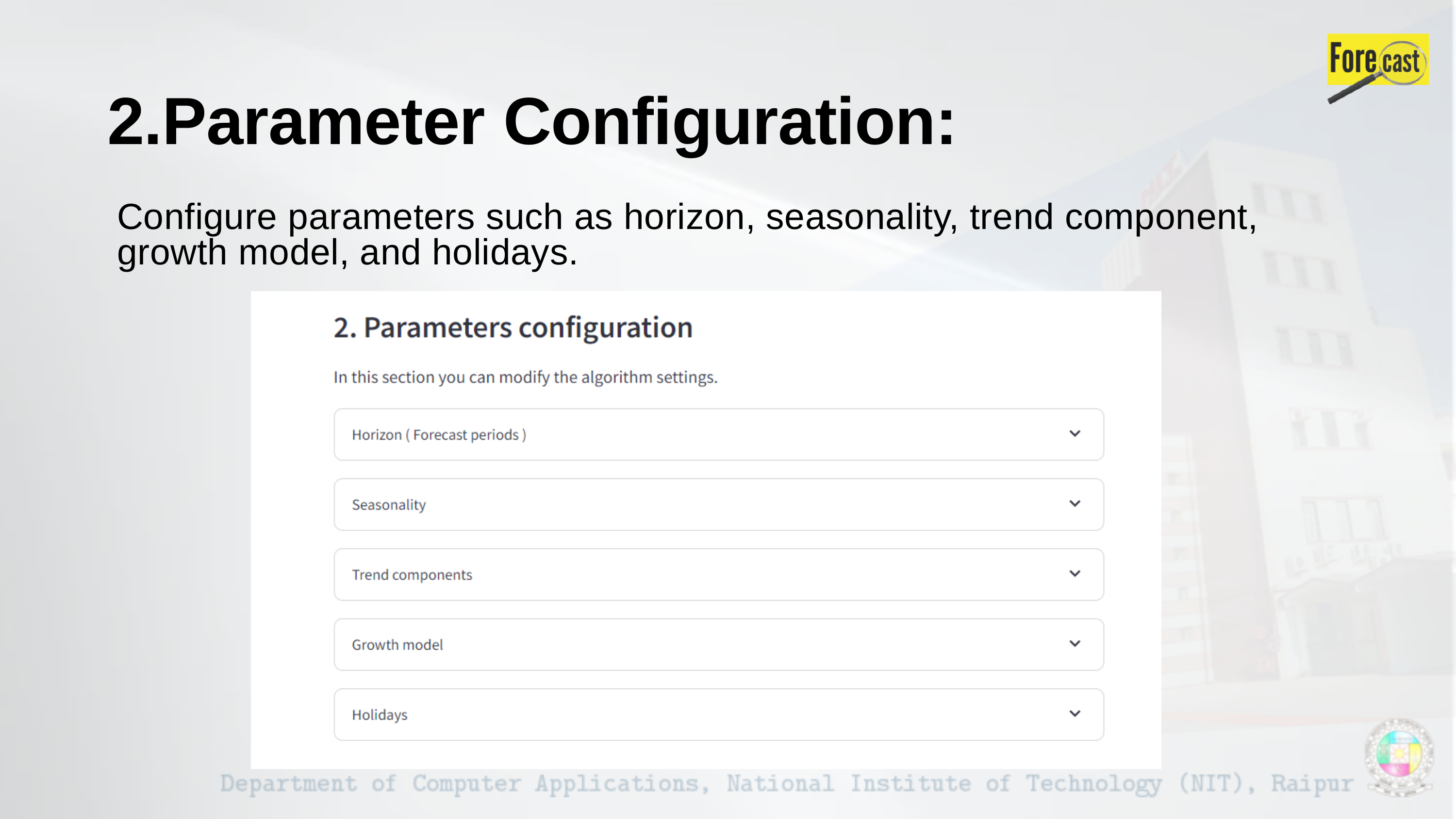

2.Parameter Configuration:
Configure parameters such as horizon, seasonality, trend component, growth model, and holidays.